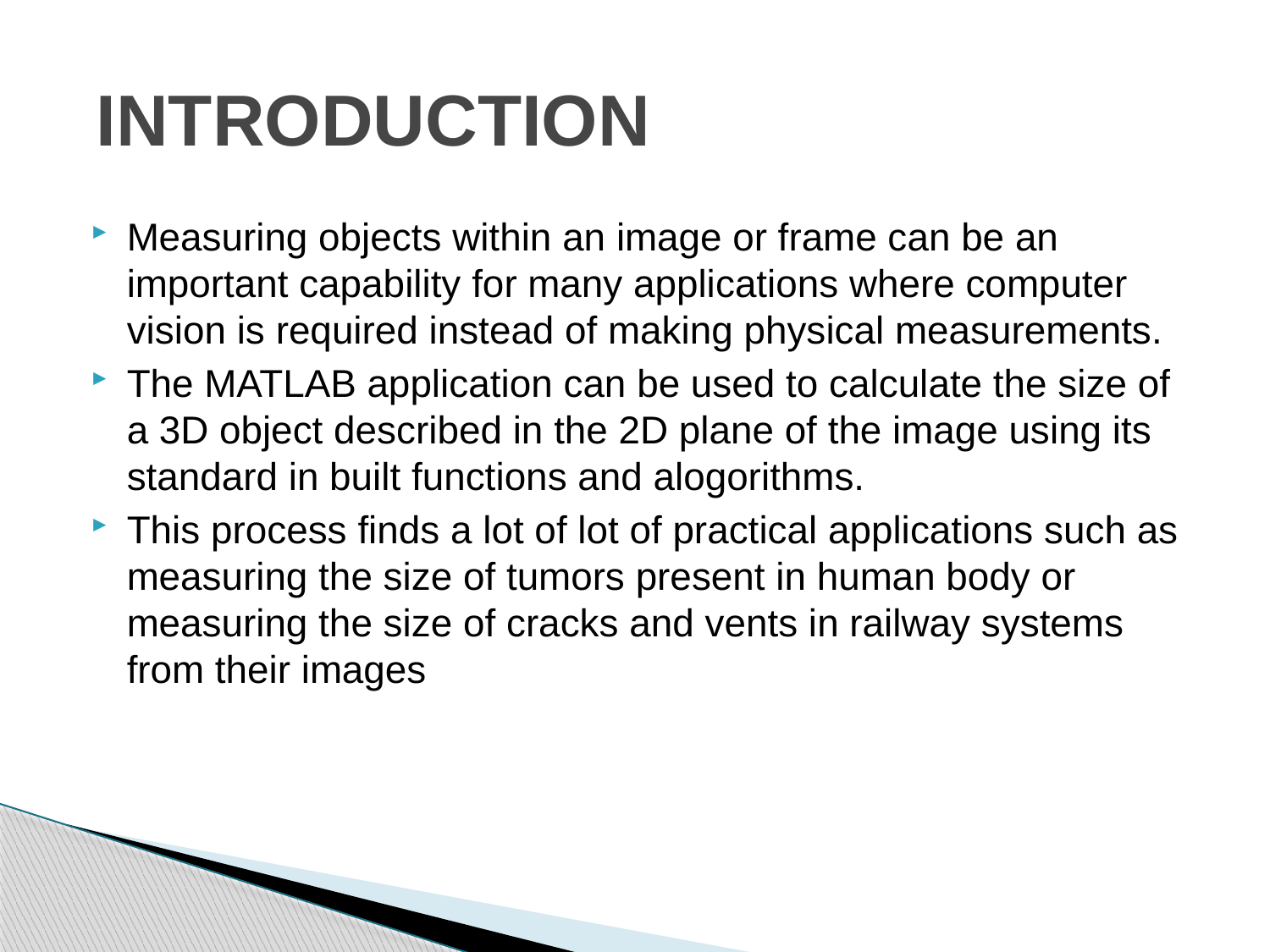

# INTRODUCTION
Measuring objects within an image or frame can be an important capability for many applications where computer vision is required instead of making physical measurements.
The MATLAB application can be used to calculate the size of a 3D object described in the 2D plane of the image using its standard in built functions and alogorithms.
This process finds a lot of lot of practical applications such as measuring the size of tumors present in human body or measuring the size of cracks and vents in railway systems from their images